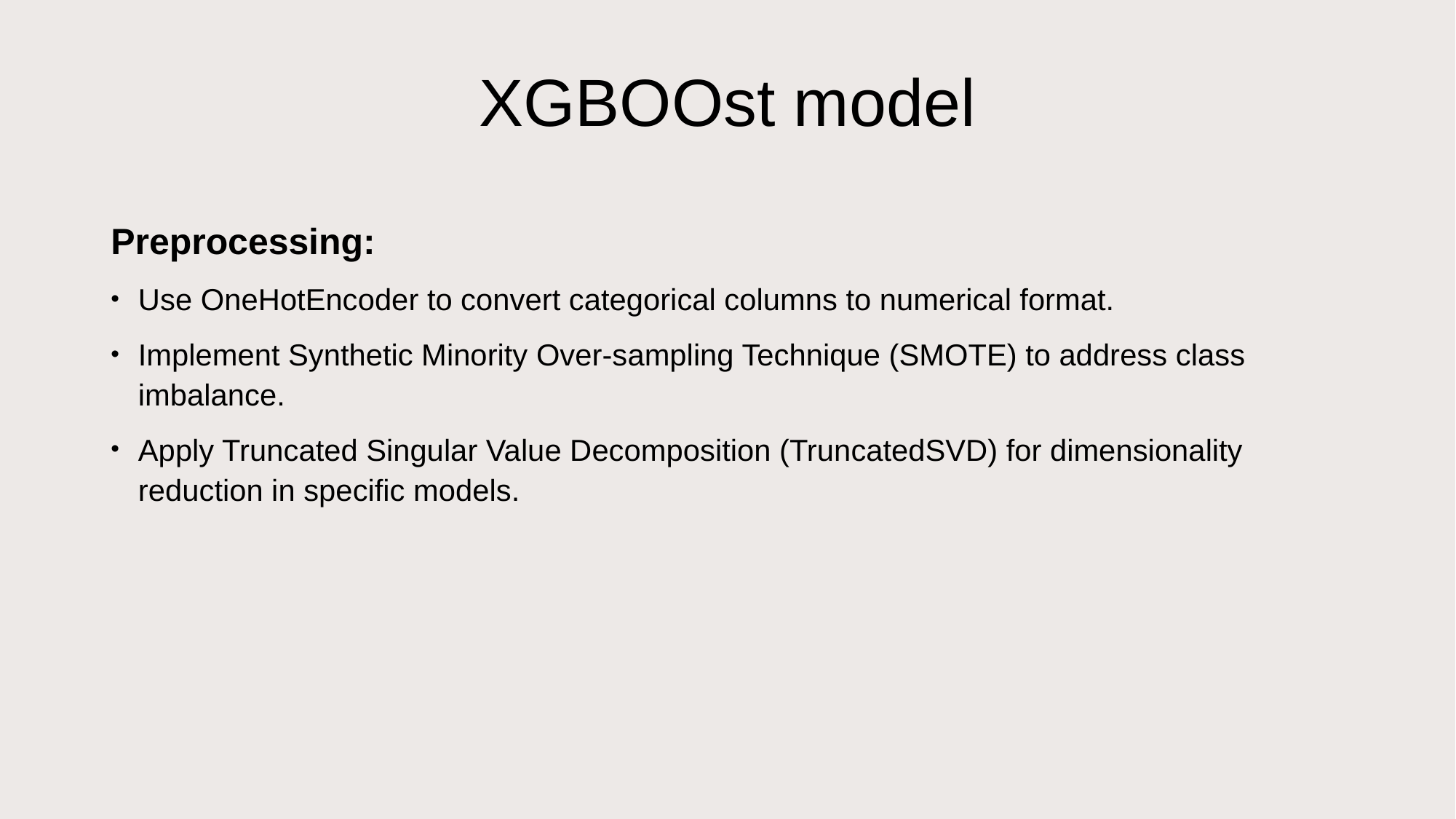

# XGBOOst model
Preprocessing:
Use OneHotEncoder to convert categorical columns to numerical format.
Implement Synthetic Minority Over-sampling Technique (SMOTE) to address class imbalance.
Apply Truncated Singular Value Decomposition (TruncatedSVD) for dimensionality reduction in specific models.